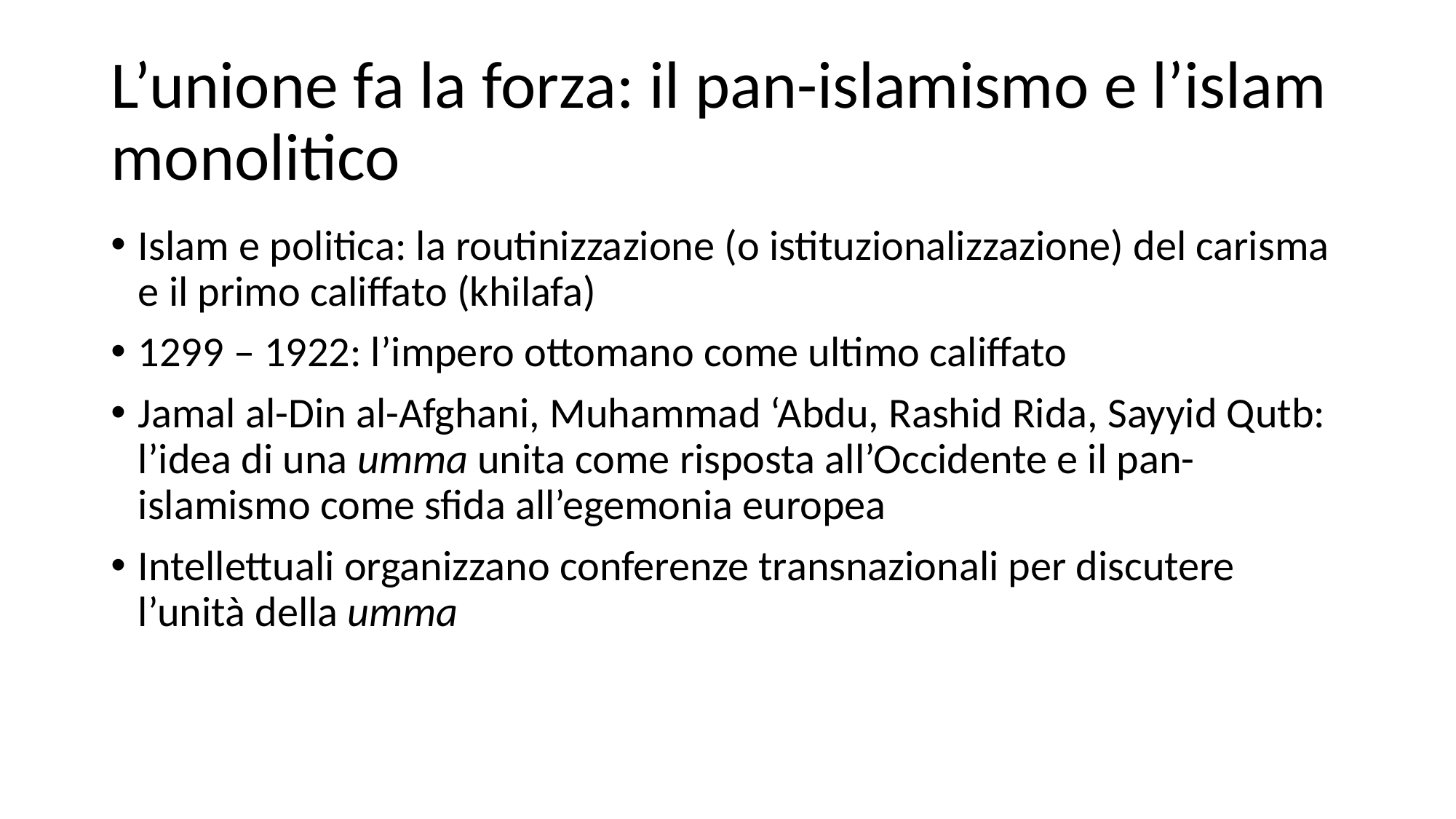

# L’unione fa la forza: il pan-islamismo e l’islam monolitico
Islam e politica: la routinizzazione (o istituzionalizzazione) del carisma e il primo califfato (khilafa‎)
1299 – 1922: l’impero ottomano come ultimo califfato
Jamal al-Din al-Afghani, Muhammad ‘Abdu, Rashid Rida, Sayyid Qutb: l’idea di una umma unita come risposta all’Occidente e il pan-islamismo come sfida all’egemonia europea
Intellettuali organizzano conferenze transnazionali per discutere l’unità della umma